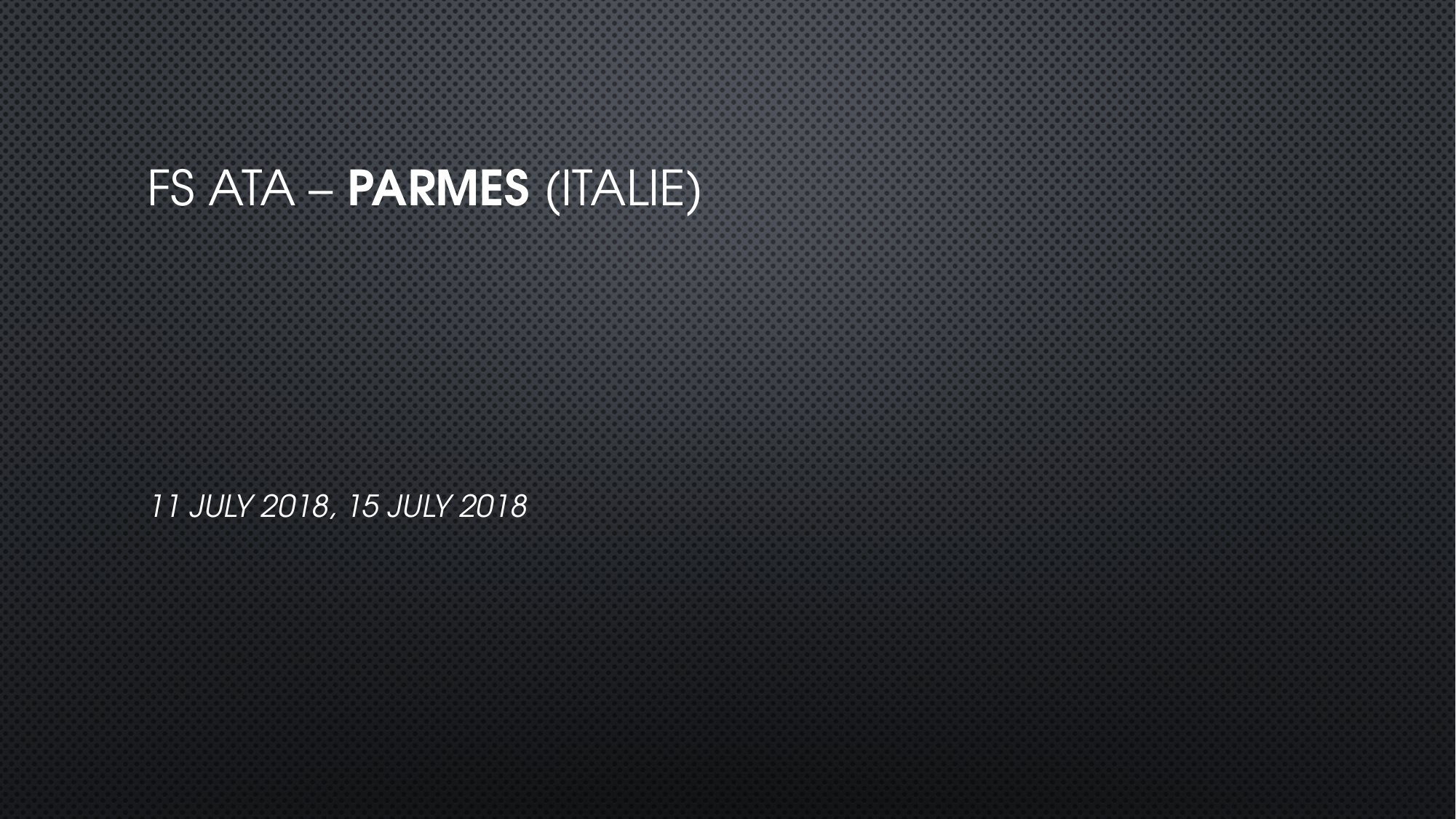

# FS ATA – PARMES (ITALIE)
11 July 2018, 15 July 2018